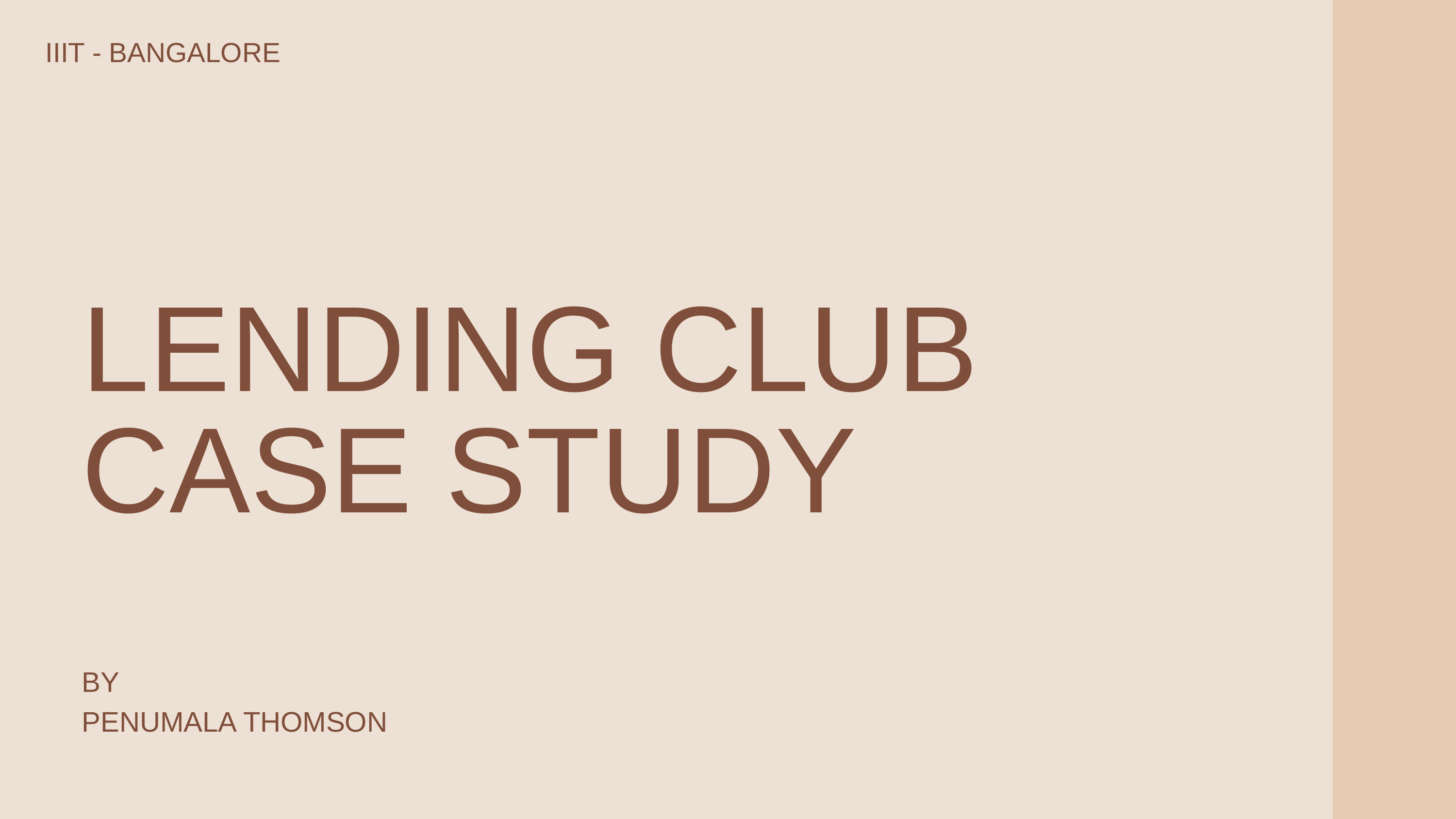

IIIT - BANGALORE
LENDING CLUB CASE STUDY
BY
PENUMALA THOMSON